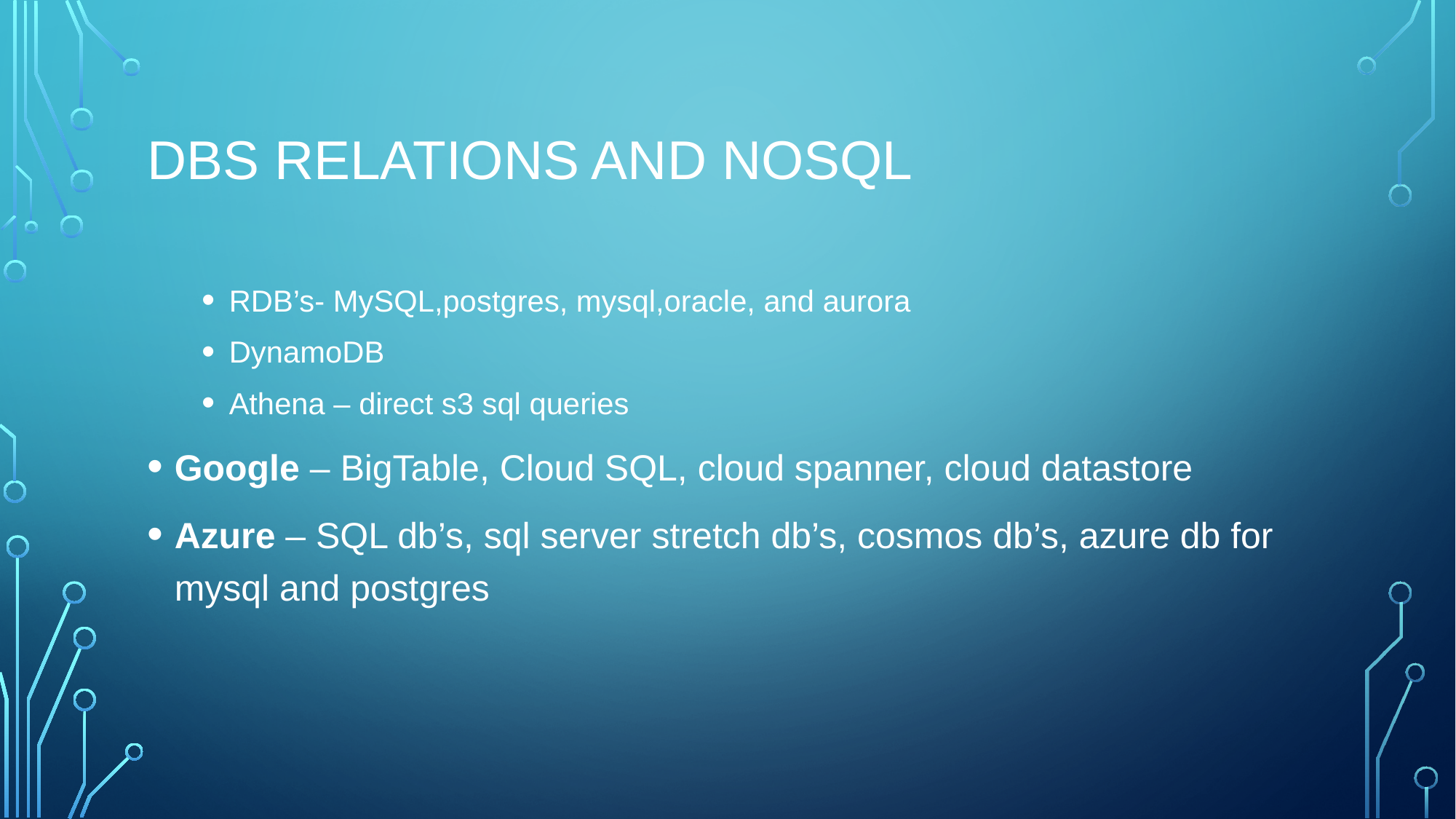

# Dbs Relations and NoSQL
RDB’s- MySQL,postgres, mysql,oracle, and aurora
DynamoDB
Athena – direct s3 sql queries
Google – BigTable, Cloud SQL, cloud spanner, cloud datastore
Azure – SQL db’s, sql server stretch db’s, cosmos db’s, azure db for mysql and postgres